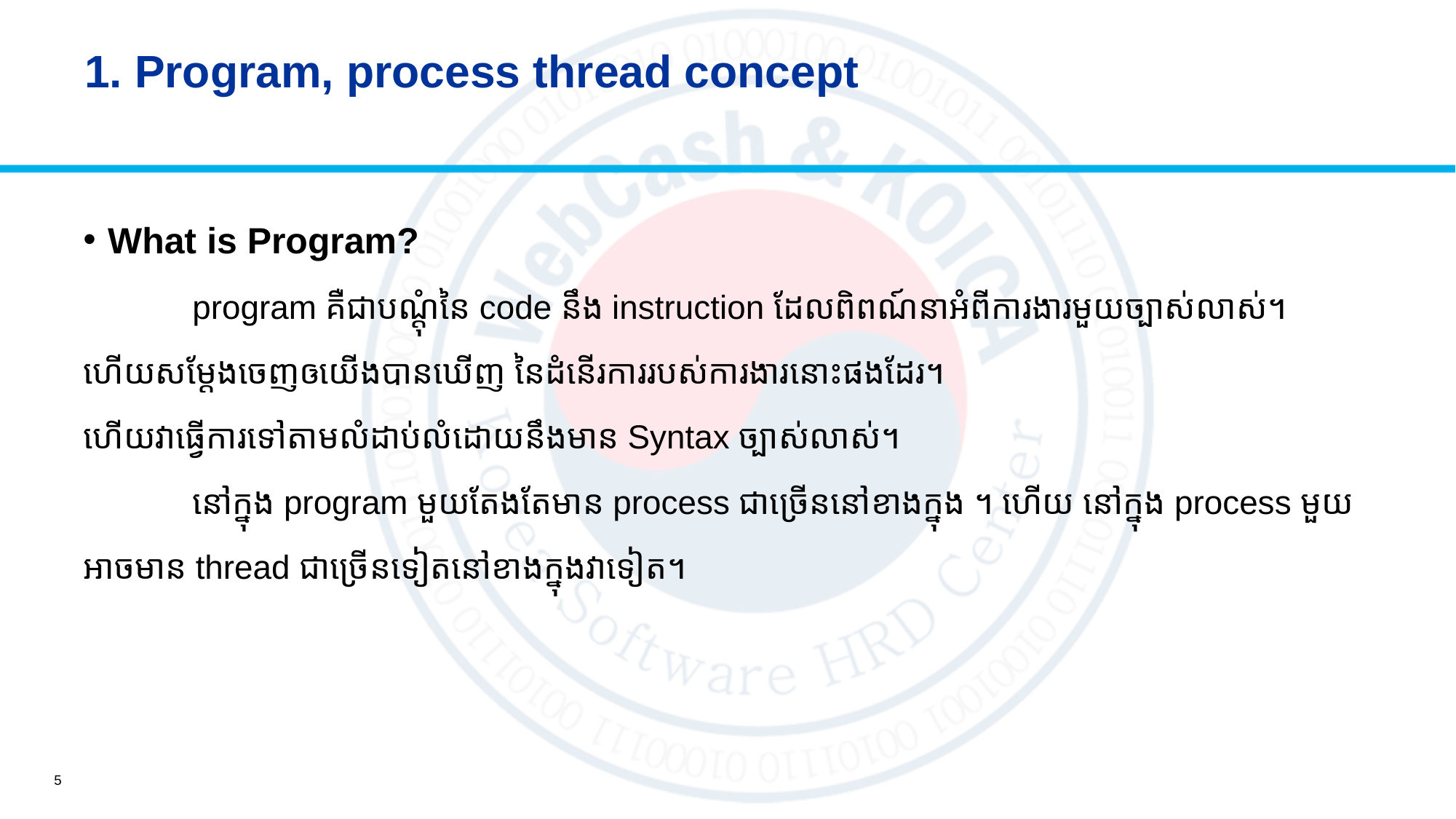

# 1. Program, process thread concept
What is Program?
	program គឺជាបណ្ដុំនៃ code នឹង instruction​ ដែលពិពណ៍នាអំពីការងារមួយច្បាស់លាស់។
ហើយសម្ដែងចេញឲយើងបានឃើញ នៃដំនើរការរបស់ការងារនោះផងដែរ។
ហើយវាធ្វើការទៅតាមលំដាប់លំដោយនឹង​មាន Syntax ច្បាស់លាស់។
	​នៅក្នុង program មួយតែងតែមាន process ជាច្រើននៅខាងក្នុង ។ ហើយ នៅក្នុង process មួយ
អាចមាន thread ជាច្រើនទៀតនៅខាងក្នុងវាទៀត។
5